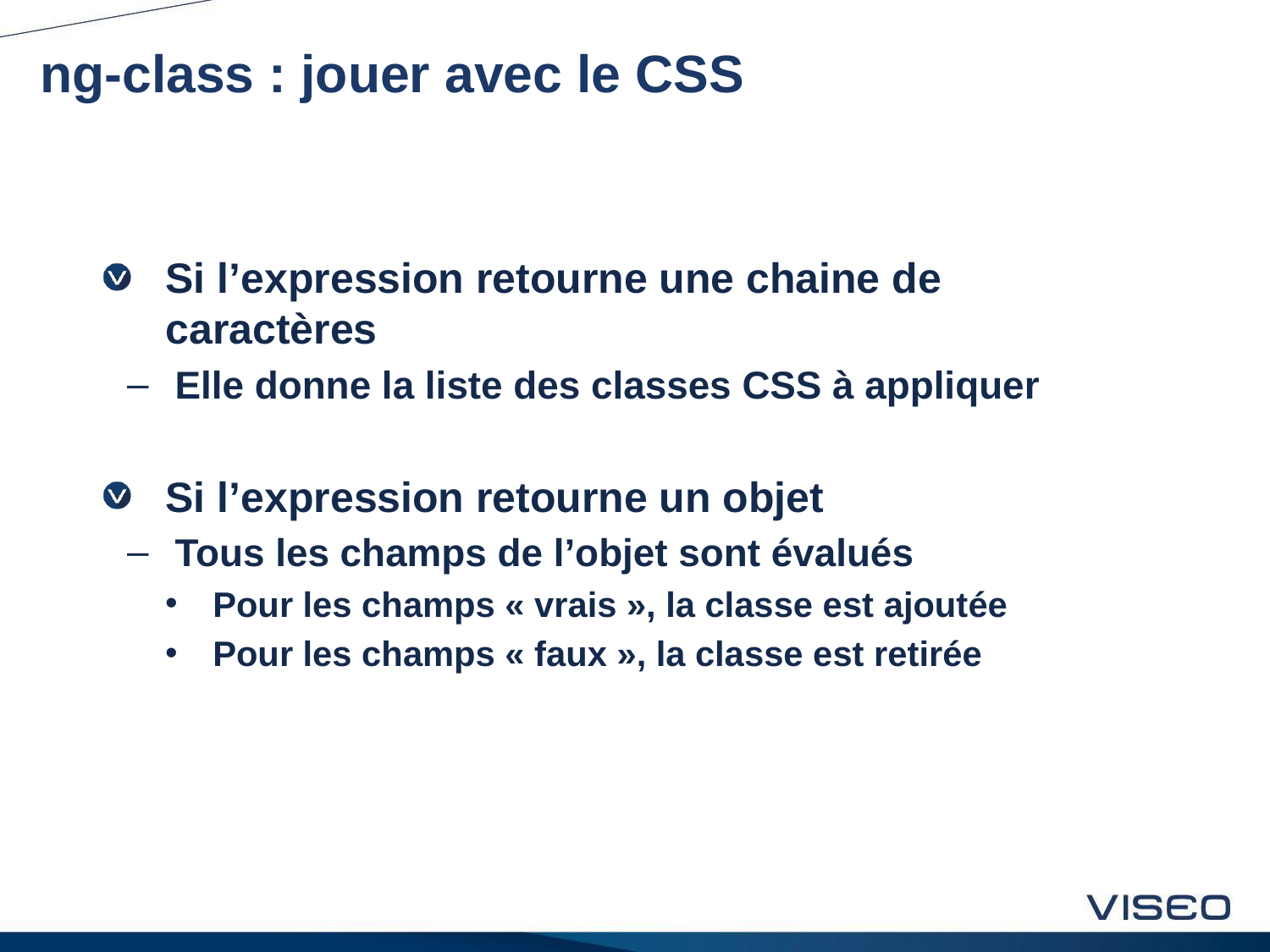

# ng-class : jouer avec le CSS
Si l’expression retourne une chaine de caractères
Elle donne la liste des classes CSS à appliquer

Si l’expression retourne un objet
Tous les champs de l’objet sont évalués
Pour les champs « vrais », la classe est ajoutée
Pour les champs « faux », la classe est retirée